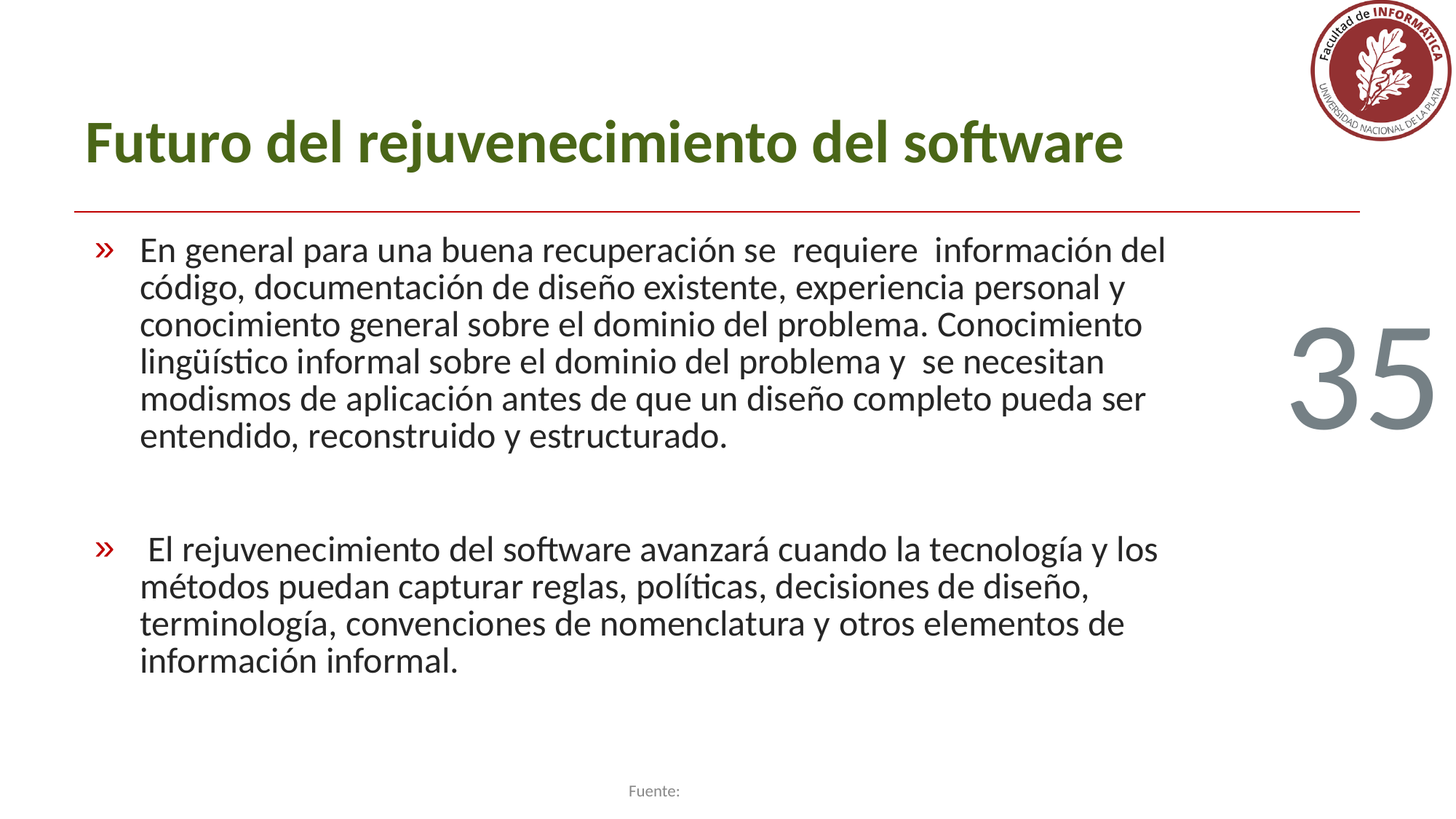

# Futuro del rejuvenecimiento del software
En general para una buena recuperación se  requiere  información del código, documentación de diseño existente, experiencia personal y conocimiento general sobre el dominio del problema. Conocimiento lingüístico informal sobre el dominio del problema y  se necesitan modismos de aplicación antes de que un diseño completo pueda ser entendido, reconstruido y estructurado.

 El rejuvenecimiento del software avanzará cuando la tecnología y los métodos puedan capturar reglas, políticas, decisiones de diseño, terminología, convenciones de nomenclatura y otros elementos de información informal.
35